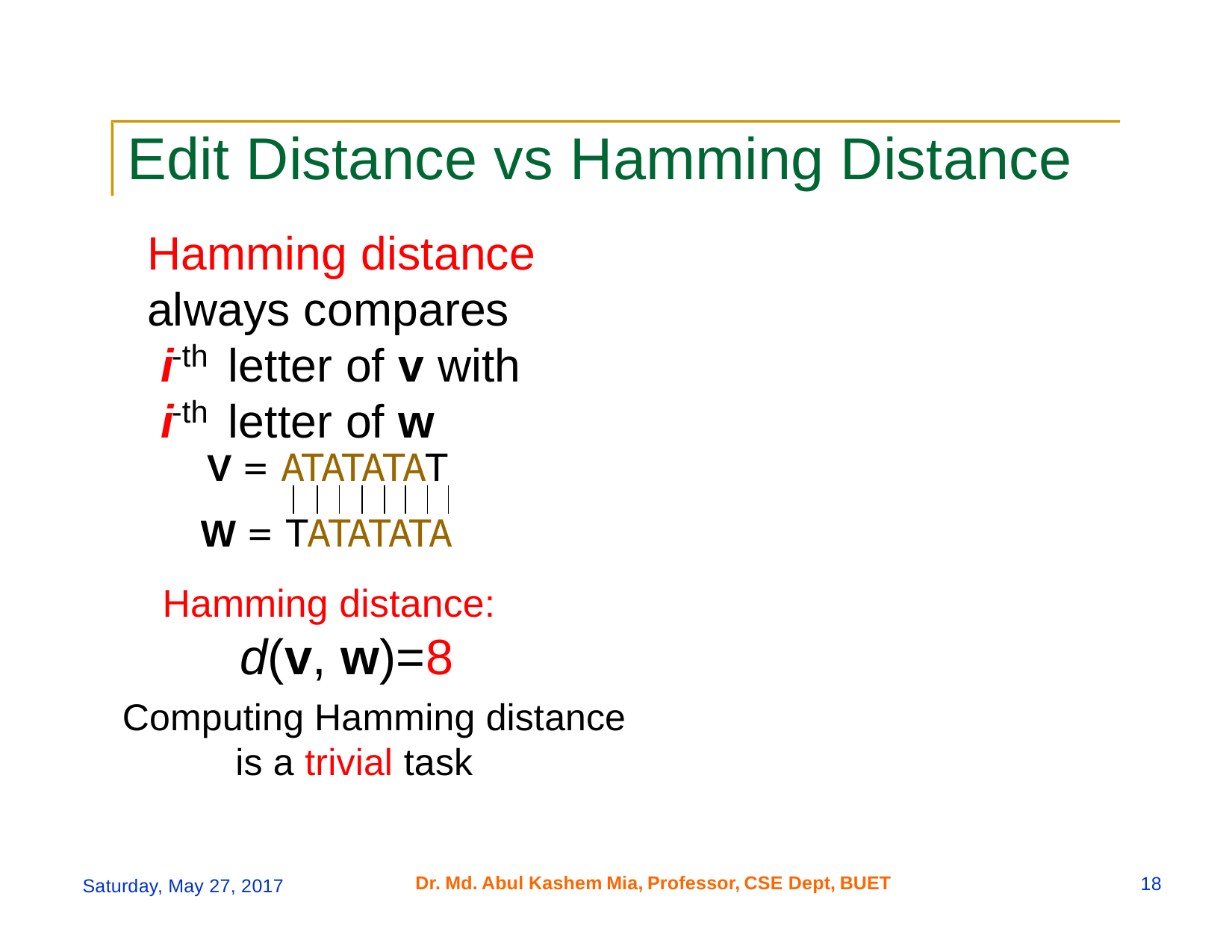

Edit Distance vs Hamming Distance
Hamming distance
always compares
i
i
letter of v with
letter of w
-th
-th
V = ATATATAT

W = TATATATA
Hamming distance:
d(v, w)=8
Computing Hamming distance
is a trivial task
Dr.
Md.
Abul
Kashem
Mia,
Professor,
CSE Dept,
BUET
18
Saturday, May 27, 2017